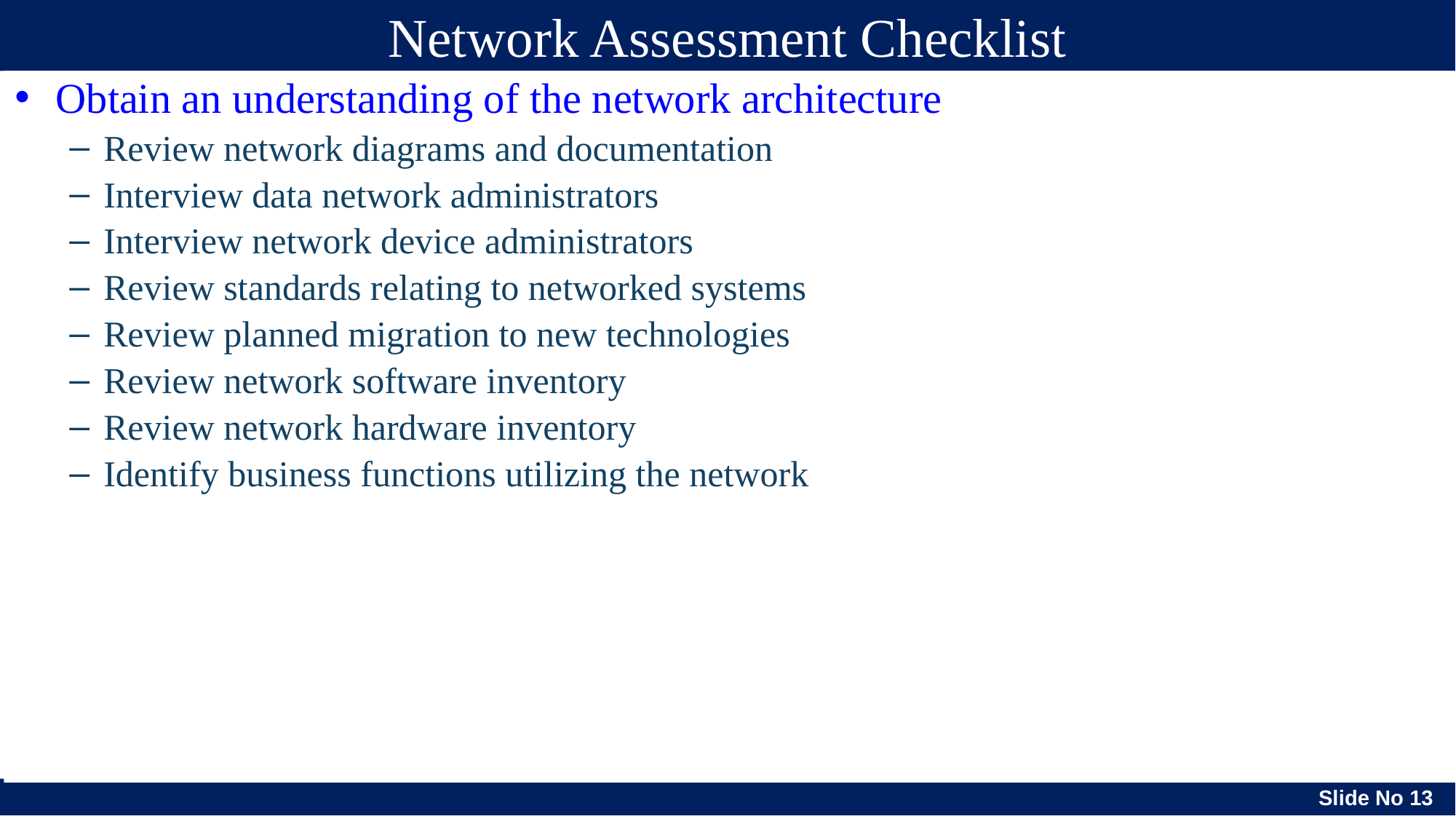

# Network Assessment Checklist
Obtain an understanding of the network architecture
Review network diagrams and documentation
Interview data network administrators
Interview network device administrators
Review standards relating to networked systems
Review planned migration to new technologies
Review network software inventory
Review network hardware inventory
Identify business functions utilizing the network